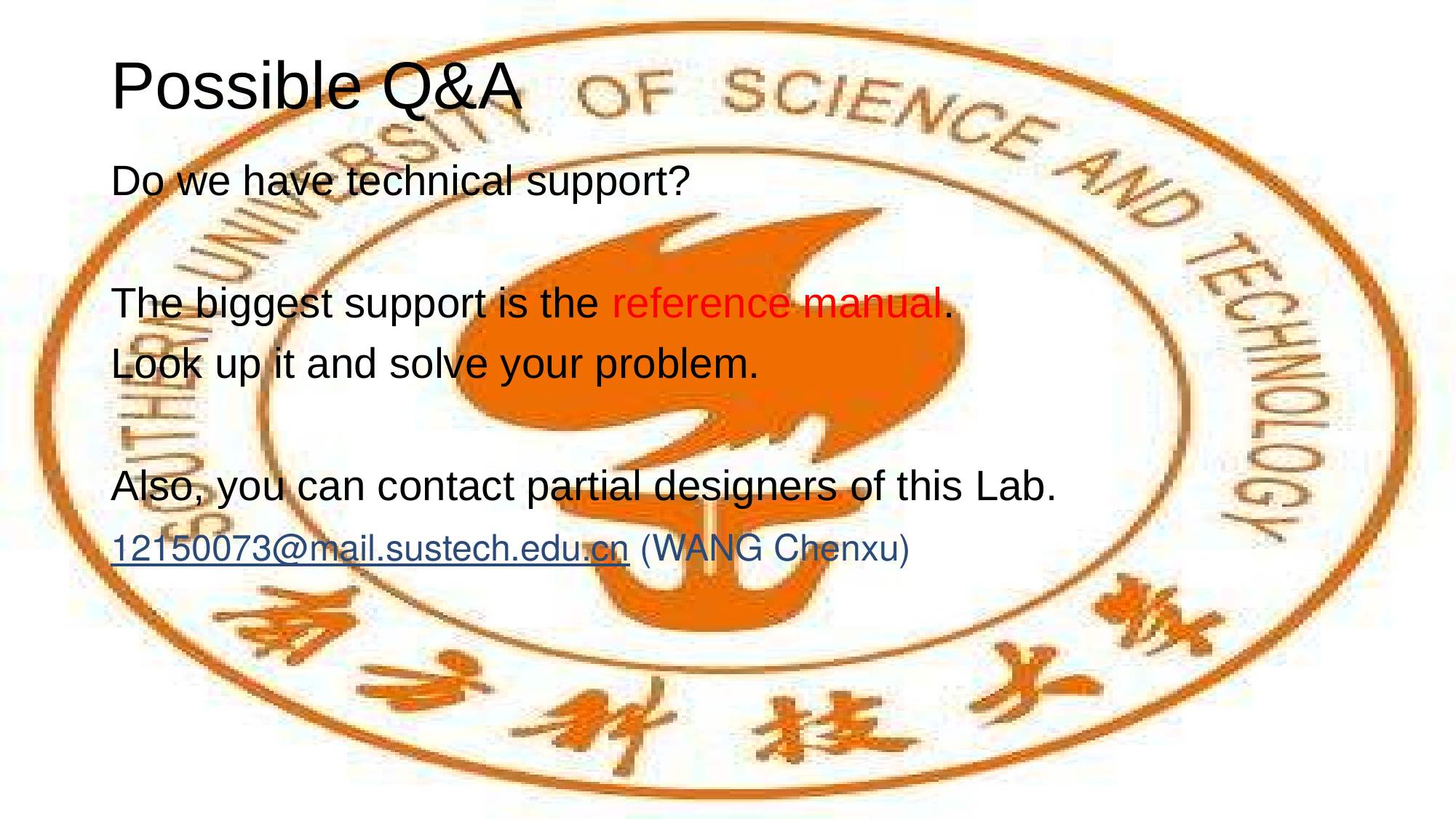

# Possible Q&A
Do we have technical support?

The biggest support is the reference manual.
Look up it and solve your problem.

Also, you can contact partial designers of this Lab.
12150073@mail.sustech.edu.cn (WANG Chenxu)